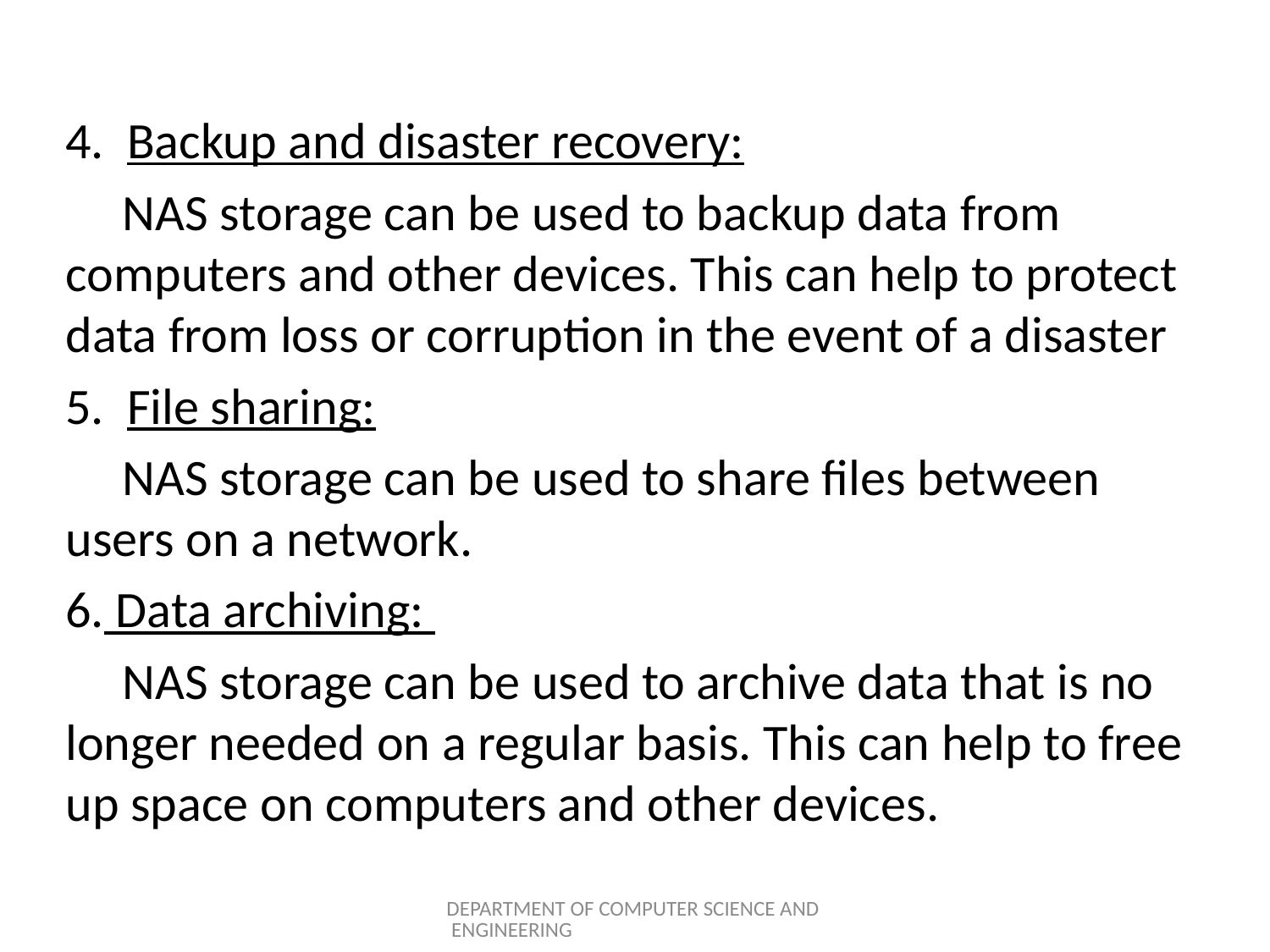

4.  Backup and disaster recovery:
     NAS storage can be used to backup data from computers and other devices. This can help to protect data from loss or corruption in the event of a disaster
5.  File sharing:
     NAS storage can be used to share files between users on a network.
6. Data archiving:
     NAS storage can be used to archive data that is no longer needed on a regular basis. This can help to free up space on computers and other devices.
DEPARTMENT OF COMPUTER SCIENCE AND ENGINEERING